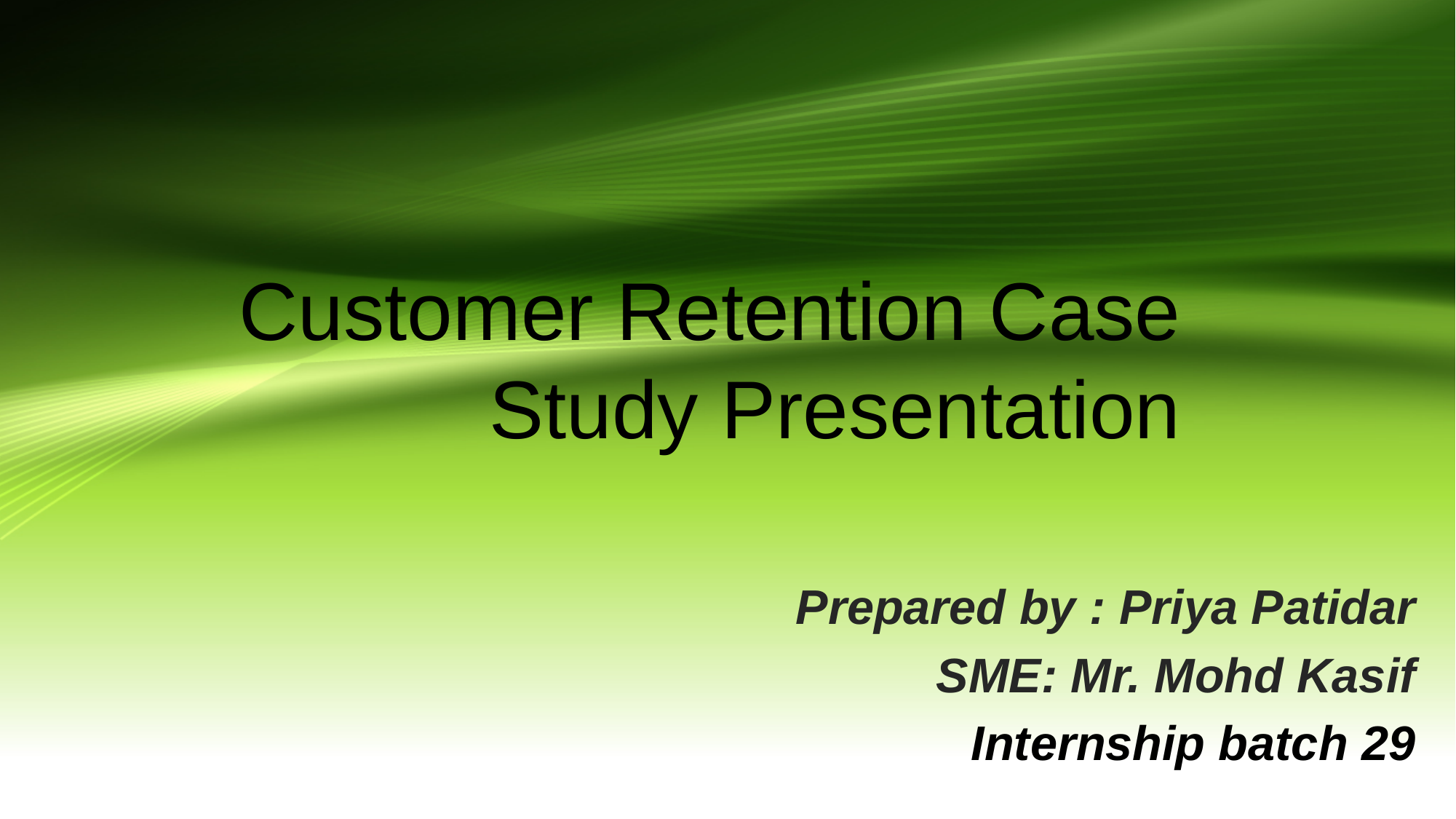

# Customer Retention Case Study Presentation

Prepared by : Priya Patidar
           SME: Mr. Mohd Kasif
Internship batch 29